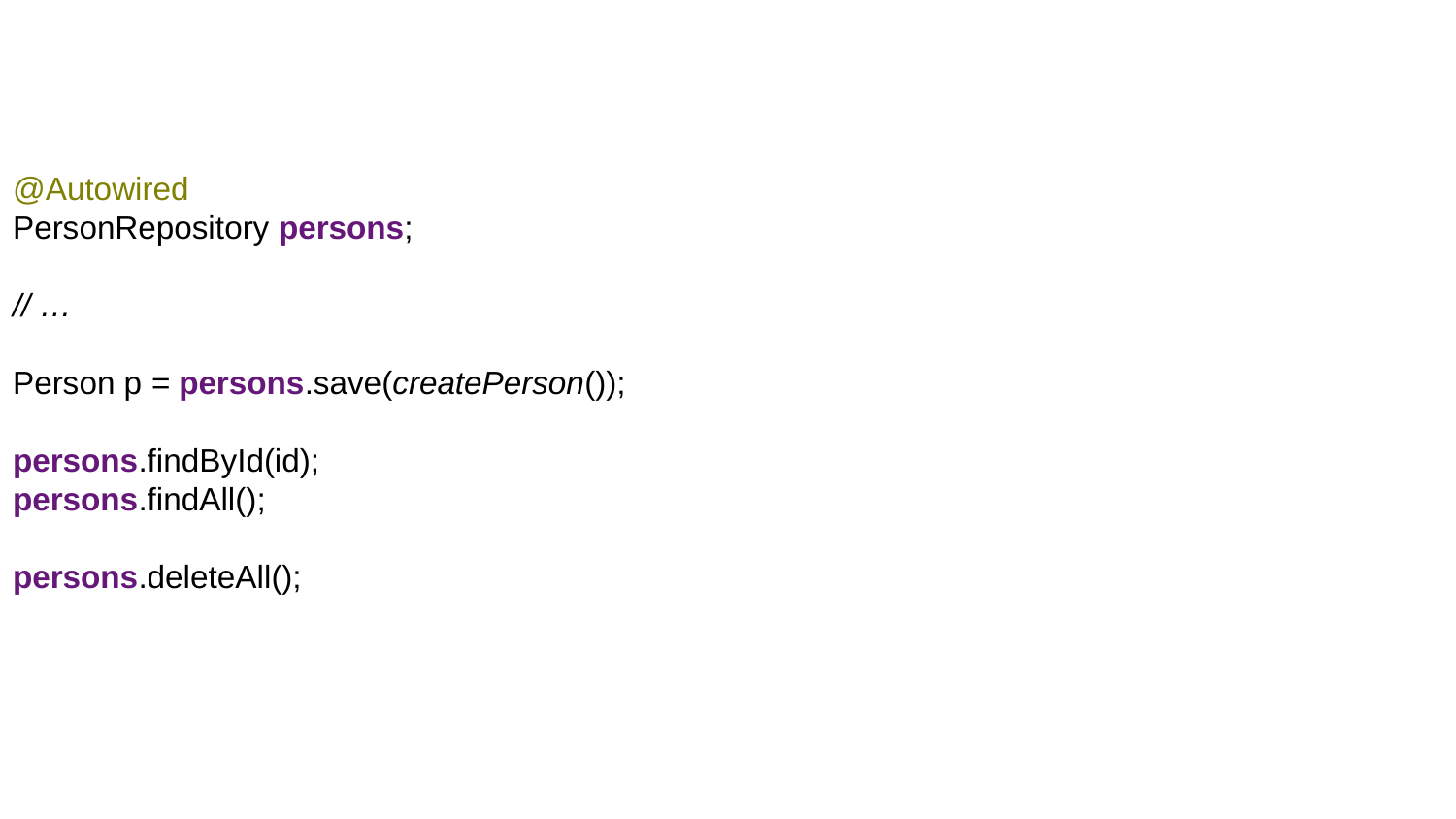

@Autowired
PersonRepository persons;

// …

Person p = persons.save(createPerson());

persons.findById(id);
persons.findAll();

persons.deleteAll();
# CRUD